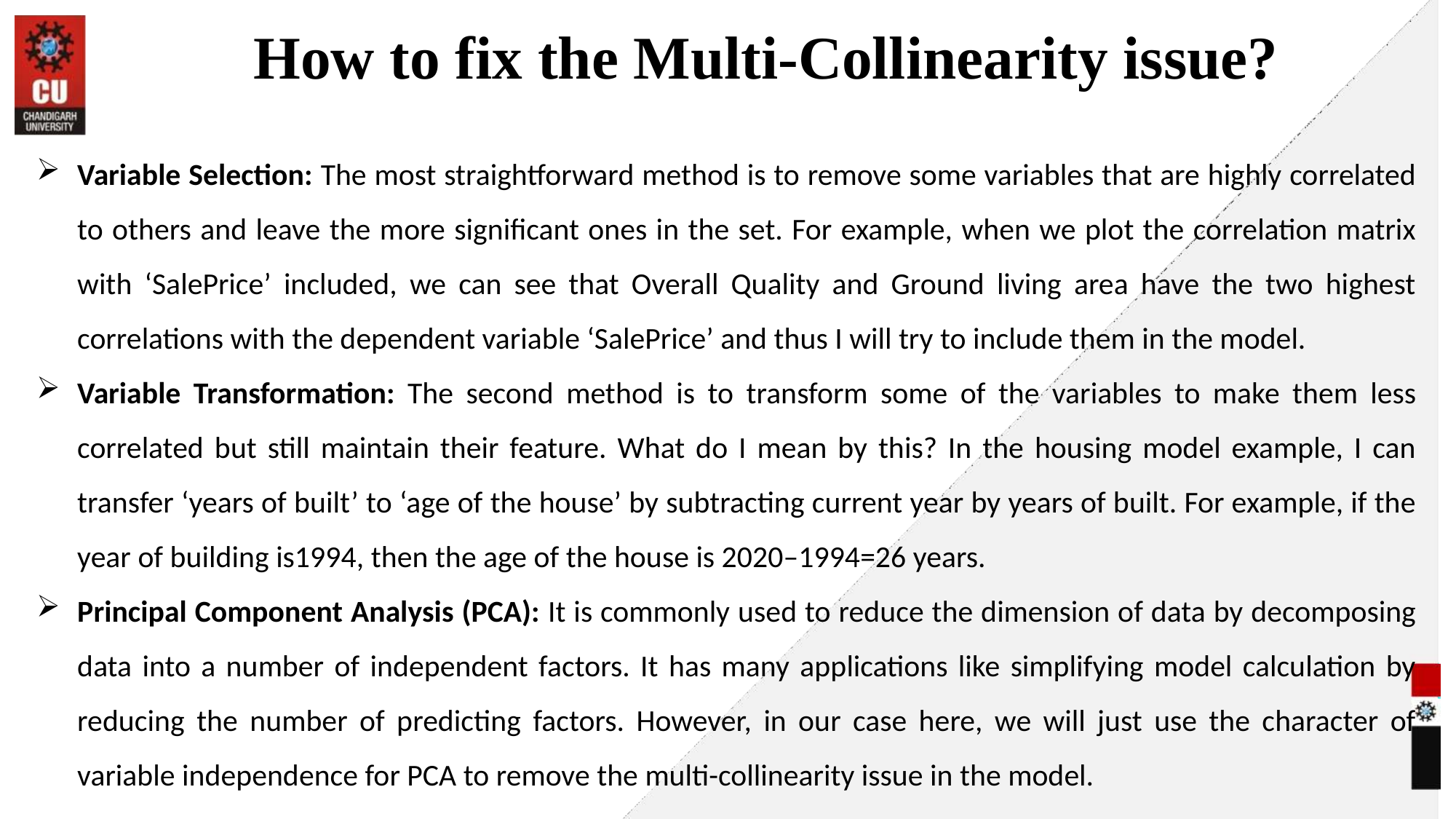

# How to fix the Multi-Collinearity issue?
Variable Selection: The most straightforward method is to remove some variables that are highly correlated to others and leave the more significant ones in the set. For example, when we plot the correlation matrix with ‘SalePrice’ included, we can see that Overall Quality and Ground living area have the two highest correlations with the dependent variable ‘SalePrice’ and thus I will try to include them in the model.
Variable Transformation: The second method is to transform some of the variables to make them less correlated but still maintain their feature. What do I mean by this? In the housing model example, I can transfer ‘years of built’ to ‘age of the house’ by subtracting current year by years of built. For example, if the year of building is1994, then the age of the house is 2020–1994=26 years.
Principal Component Analysis (PCA): It is commonly used to reduce the dimension of data by decomposing data into a number of independent factors. It has many applications like simplifying model calculation by reducing the number of predicting factors. However, in our case here, we will just use the character of variable independence for PCA to remove the multi-collinearity issue in the model.